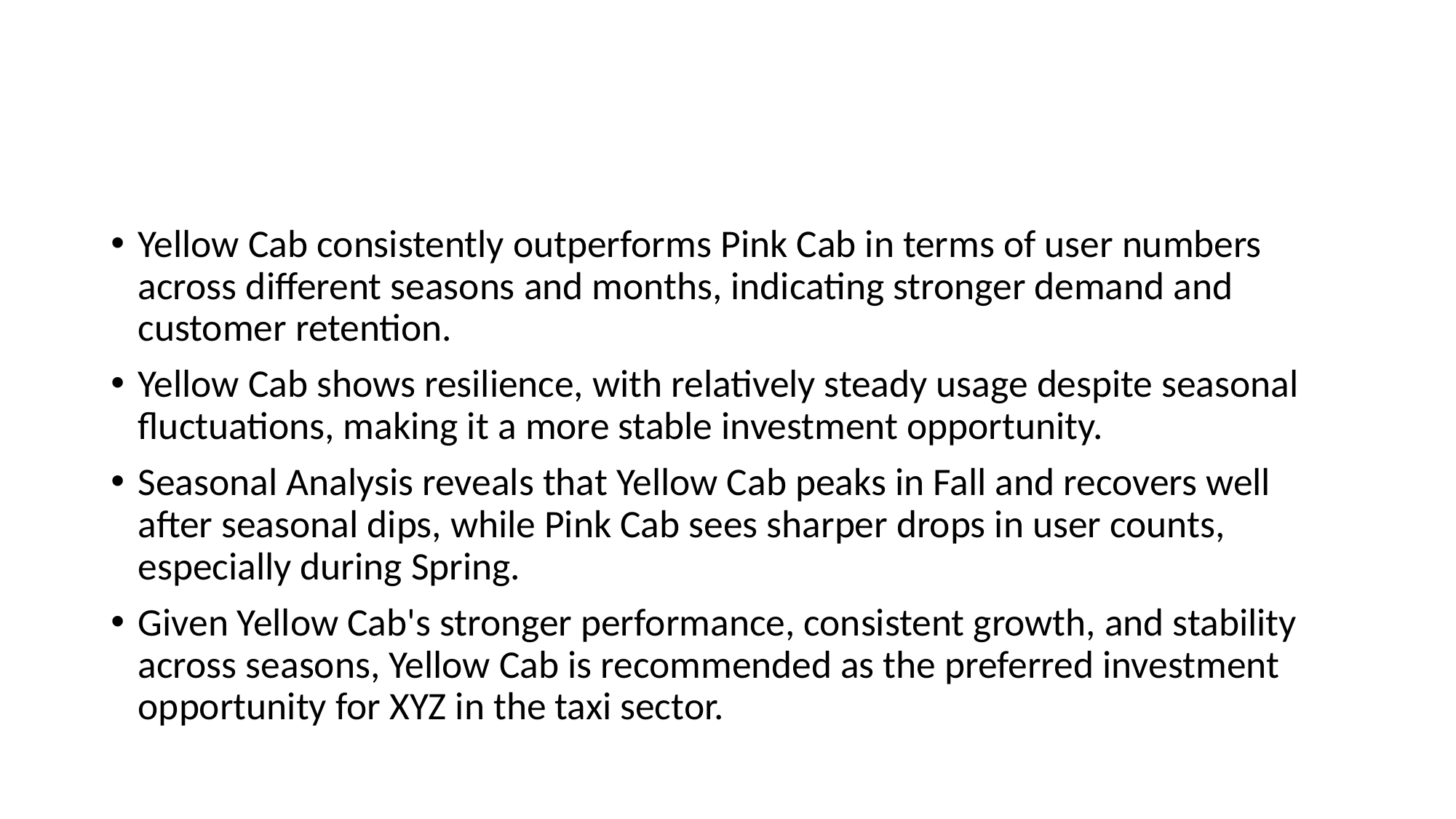

#
Yellow Cab consistently outperforms Pink Cab in terms of user numbers across different seasons and months, indicating stronger demand and customer retention.
Yellow Cab shows resilience, with relatively steady usage despite seasonal fluctuations, making it a more stable investment opportunity.
Seasonal Analysis reveals that Yellow Cab peaks in Fall and recovers well after seasonal dips, while Pink Cab sees sharper drops in user counts, especially during Spring.
Given Yellow Cab's stronger performance, consistent growth, and stability across seasons, Yellow Cab is recommended as the preferred investment opportunity for XYZ in the taxi sector.